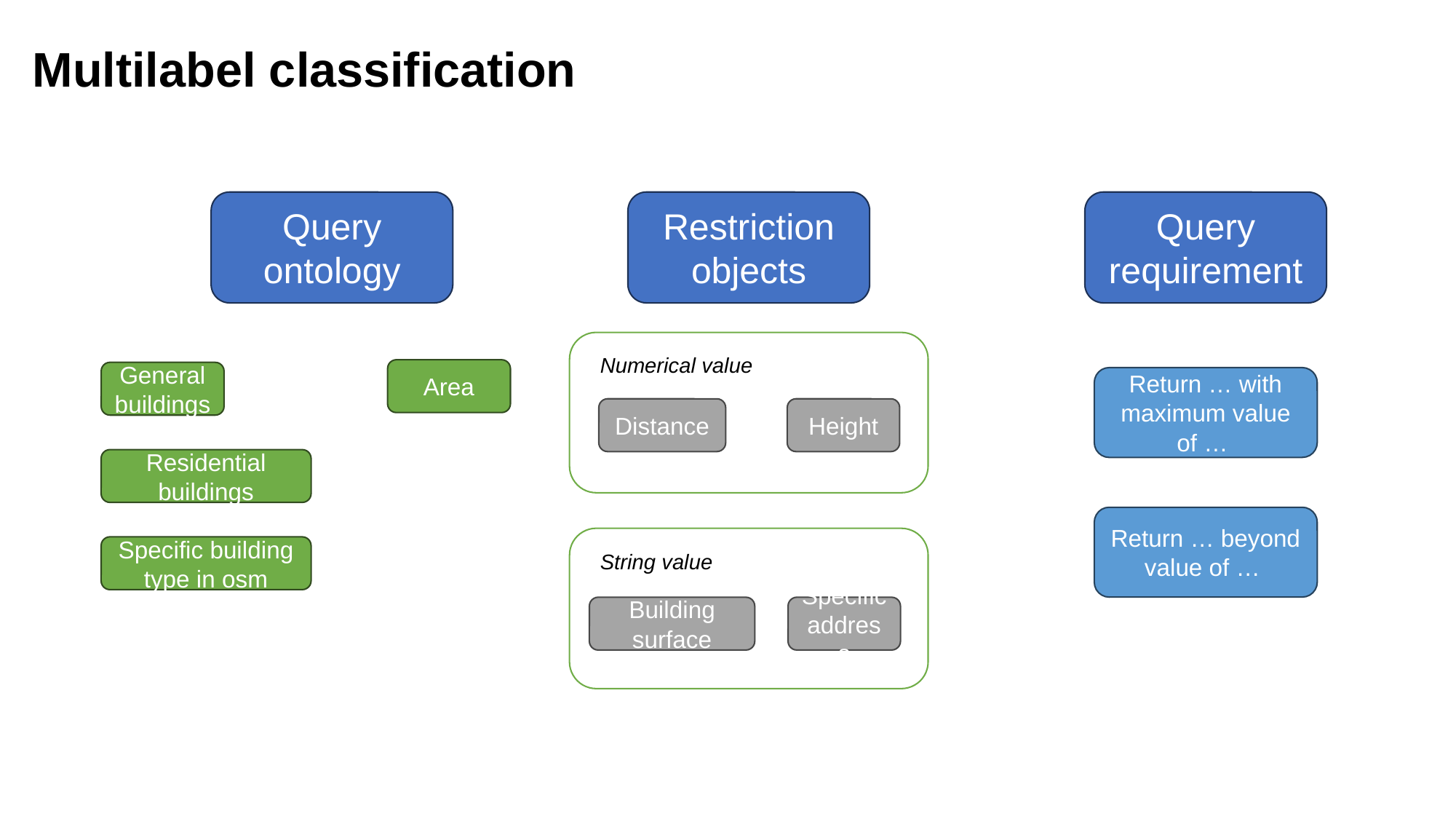

Multilabel classification
Query ontology
Restriction objects
Query requirement

Numerical value
Area
General buildings
Return … with maximum value of …
Height
Distance
Residential buildings
Return … beyond value of …

Specific building type in osm
String value
Building surface
Specific address